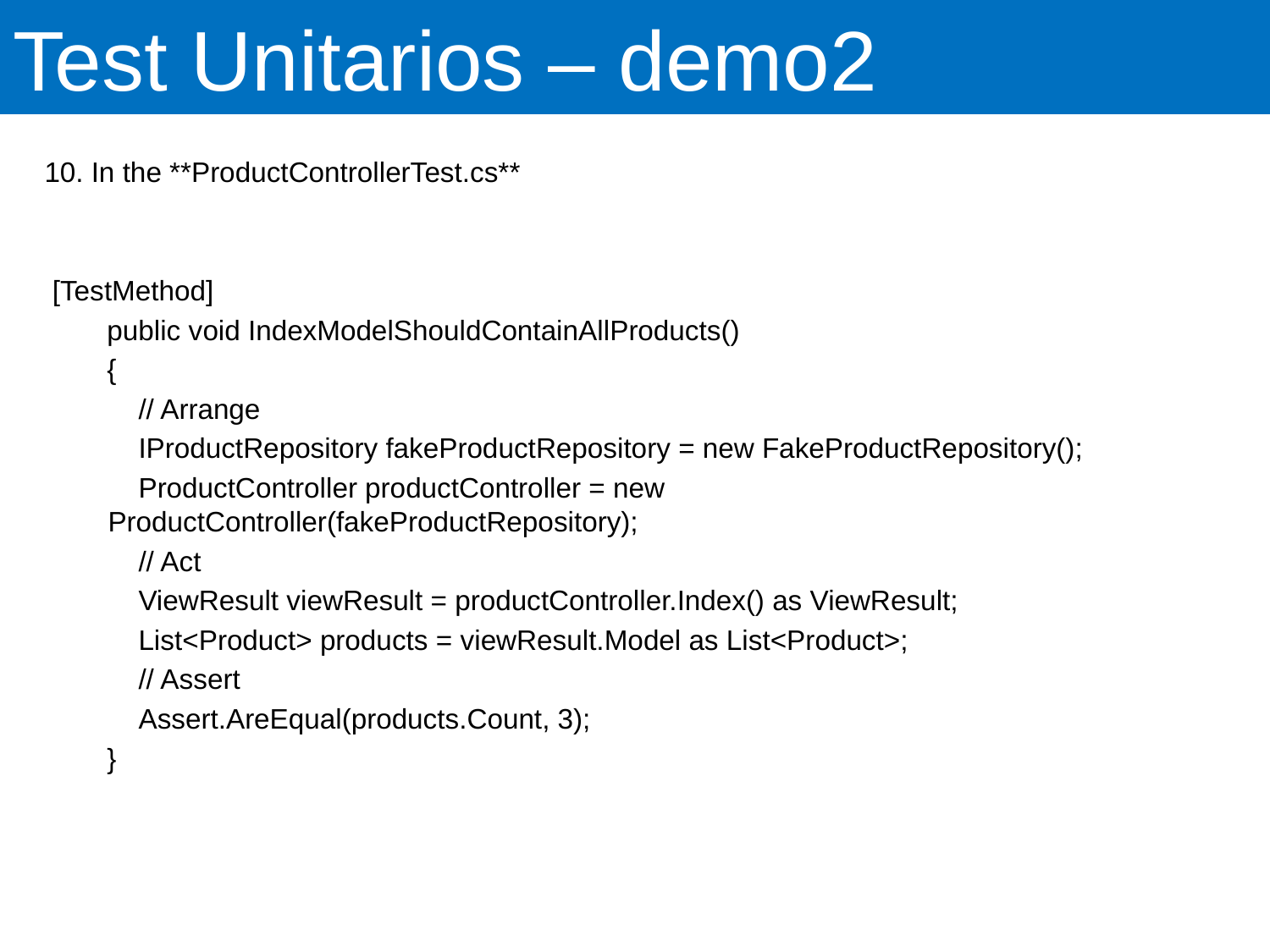

# Test Unitarios – demo2
10. In the **ProductControllerTest.cs**

 [TestMethod]
        public void IndexModelShouldContainAllProducts()
        {
            // Arrange
            IProductRepository fakeProductRepository = new FakeProductRepository();
            ProductController productController = new ProductController(fakeProductRepository);
            // Act
            ViewResult viewResult = productController.Index() as ViewResult;
            List<Product> products = viewResult.Model as List<Product>;
            // Assert
            Assert.AreEqual(products.Count, 3);
        }